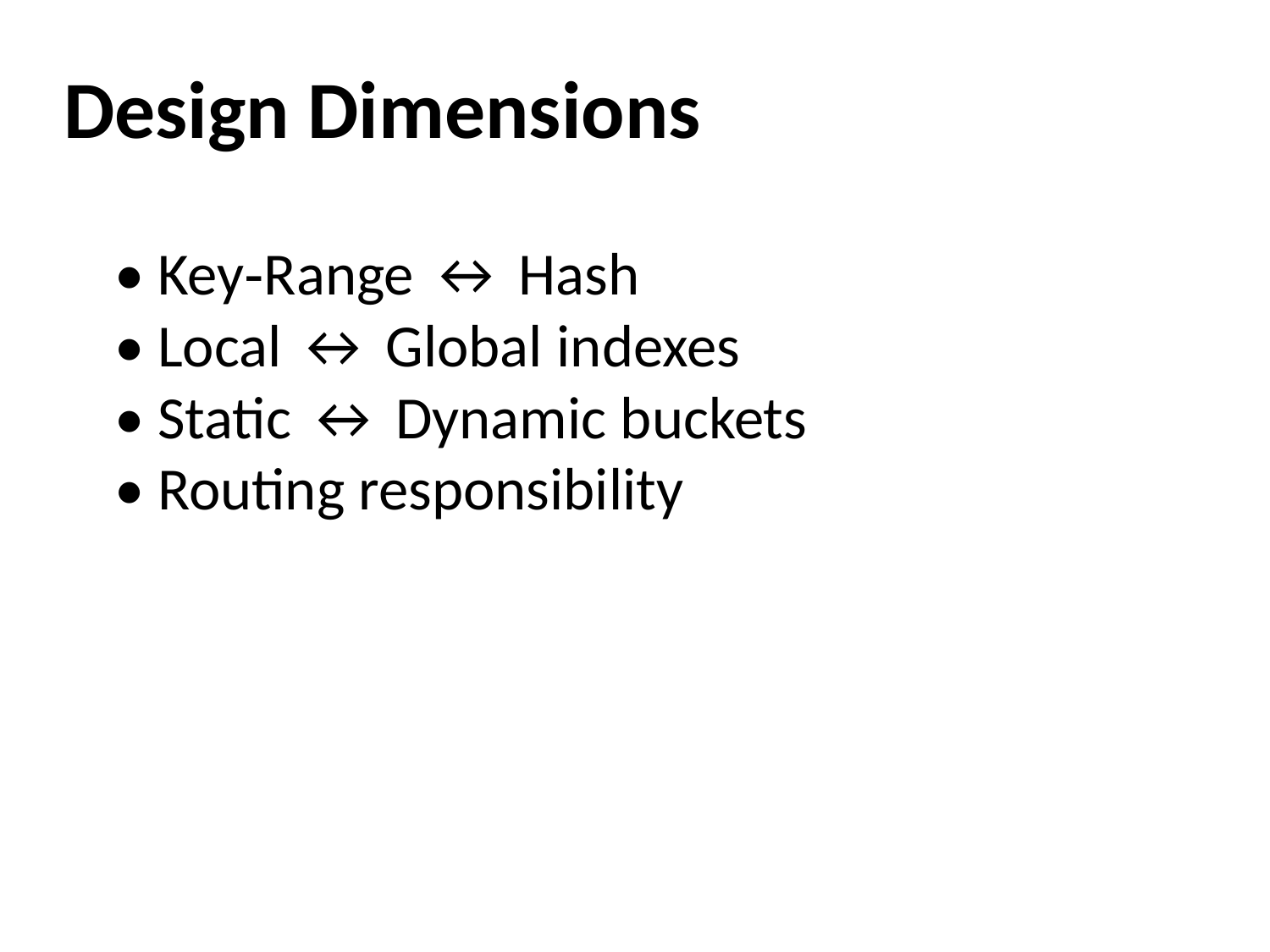

Design Dimensions
• Key‑Range ↔ Hash
• Local ↔ Global indexes
• Static ↔ Dynamic buckets
• Routing responsibility